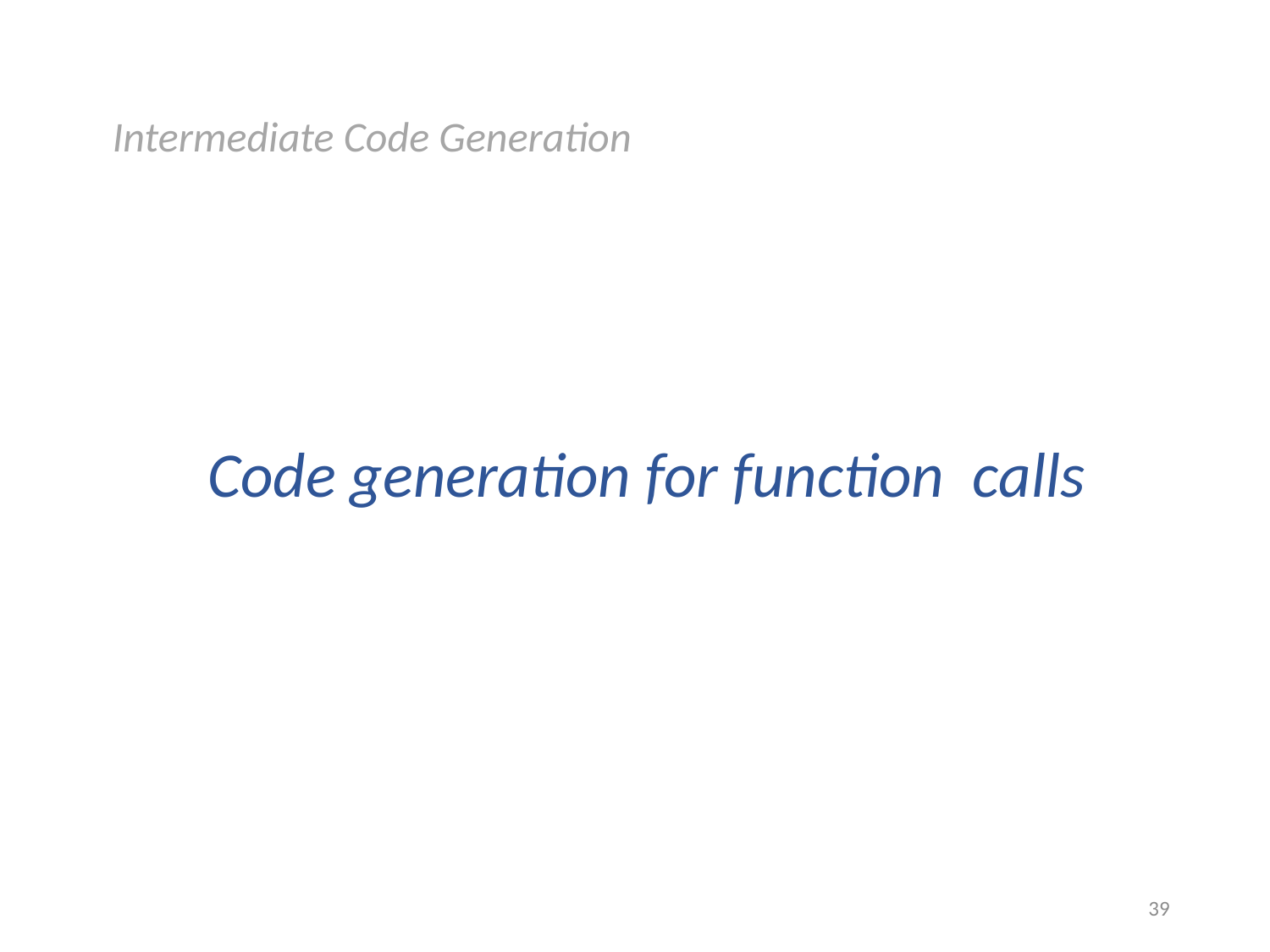

Intermediate Code Generation
# Code generation for function  calls
39